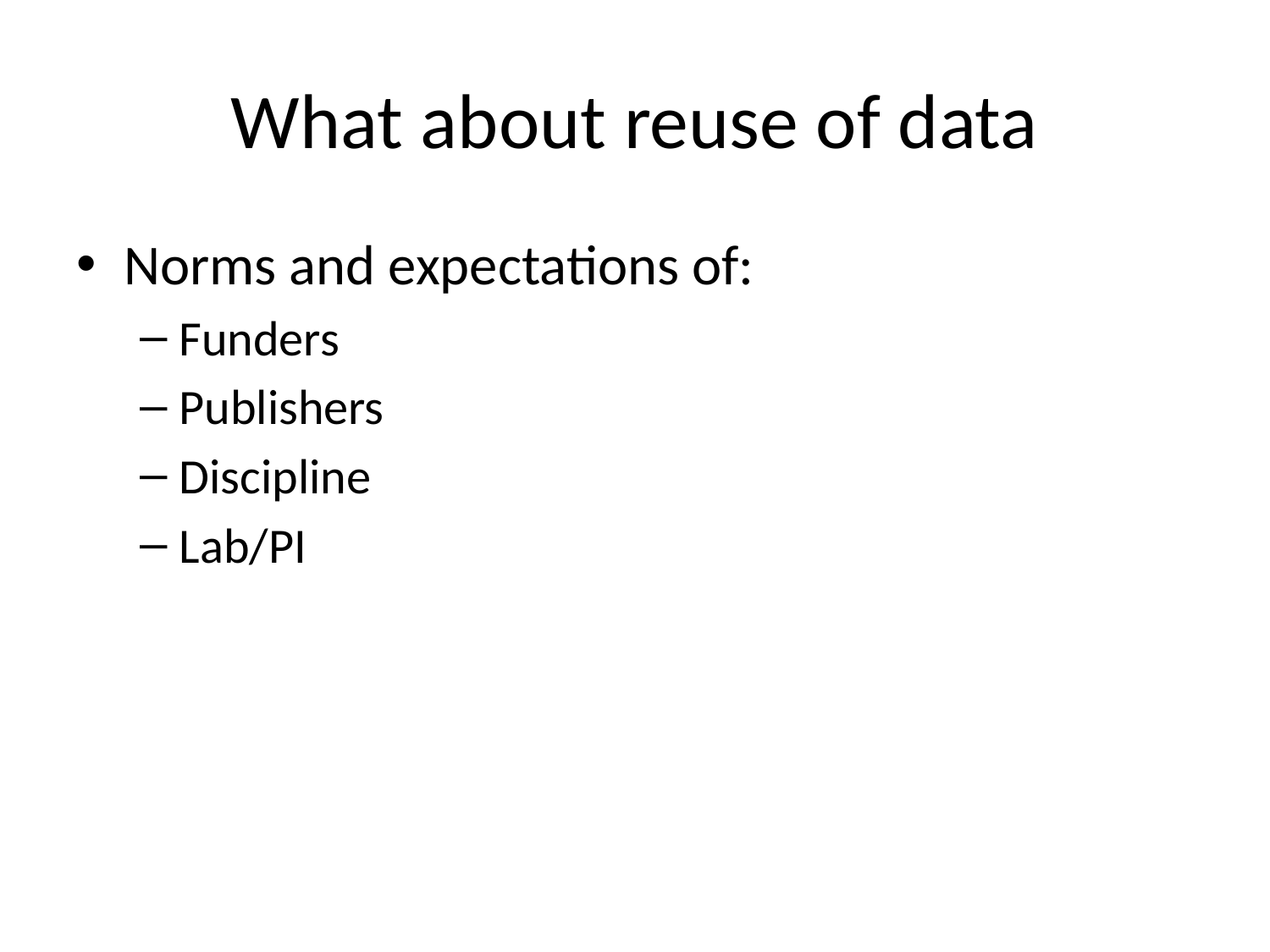

# What about reuse of data
Norms and expectations of:
Funders
Publishers
Discipline
Lab/PI